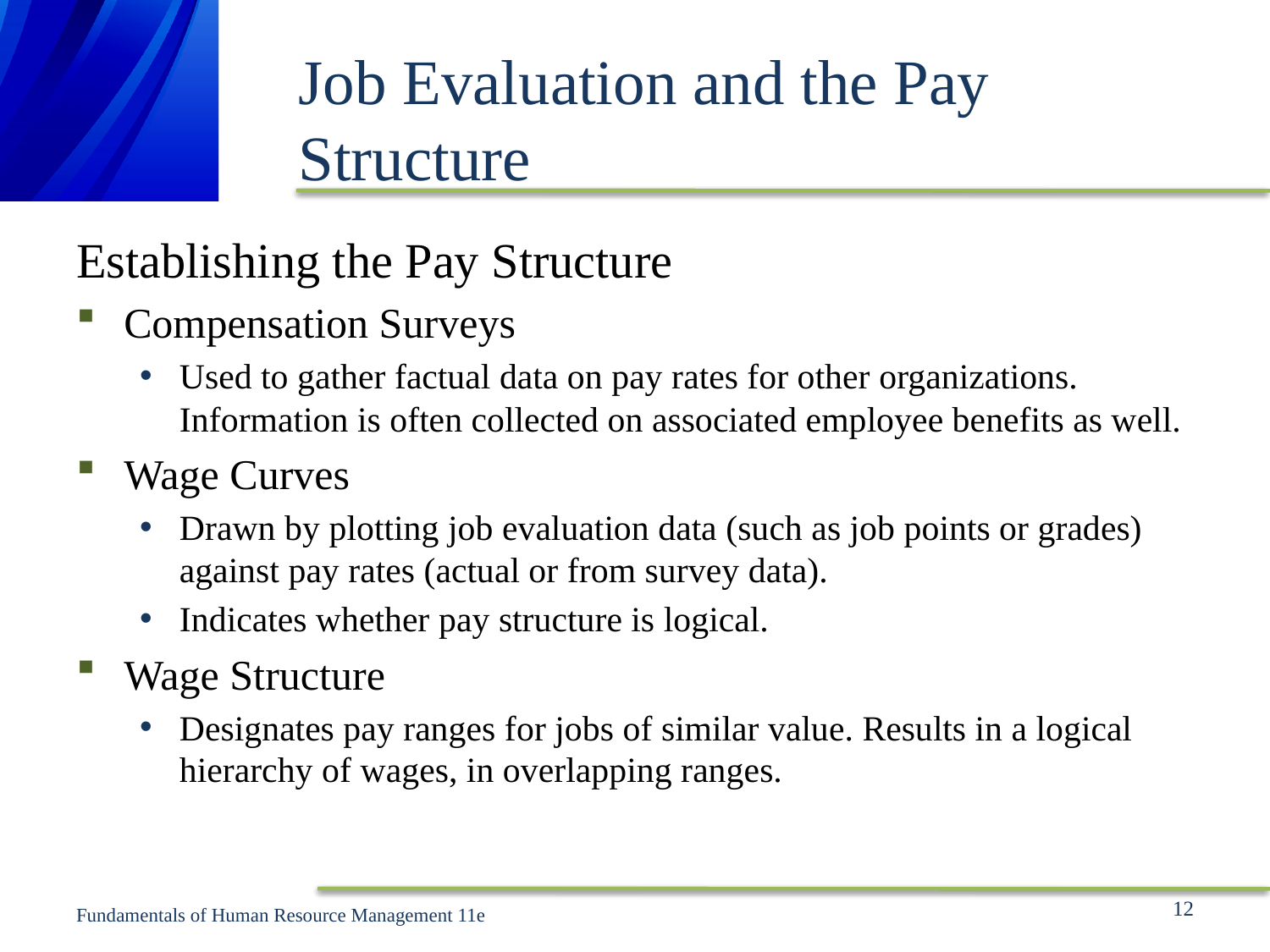

# Job Evaluation and the Pay Structure
Establishing the Pay Structure
Compensation Surveys
Used to gather factual data on pay rates for other organizations. Information is often collected on associated employee benefits as well.
Wage Curves
Drawn by plotting job evaluation data (such as job points or grades) against pay rates (actual or from survey data).
Indicates whether pay structure is logical.
Wage Structure
Designates pay ranges for jobs of similar value. Results in a logical hierarchy of wages, in overlapping ranges.

12
Fundamentals of Human Resource Management 11e